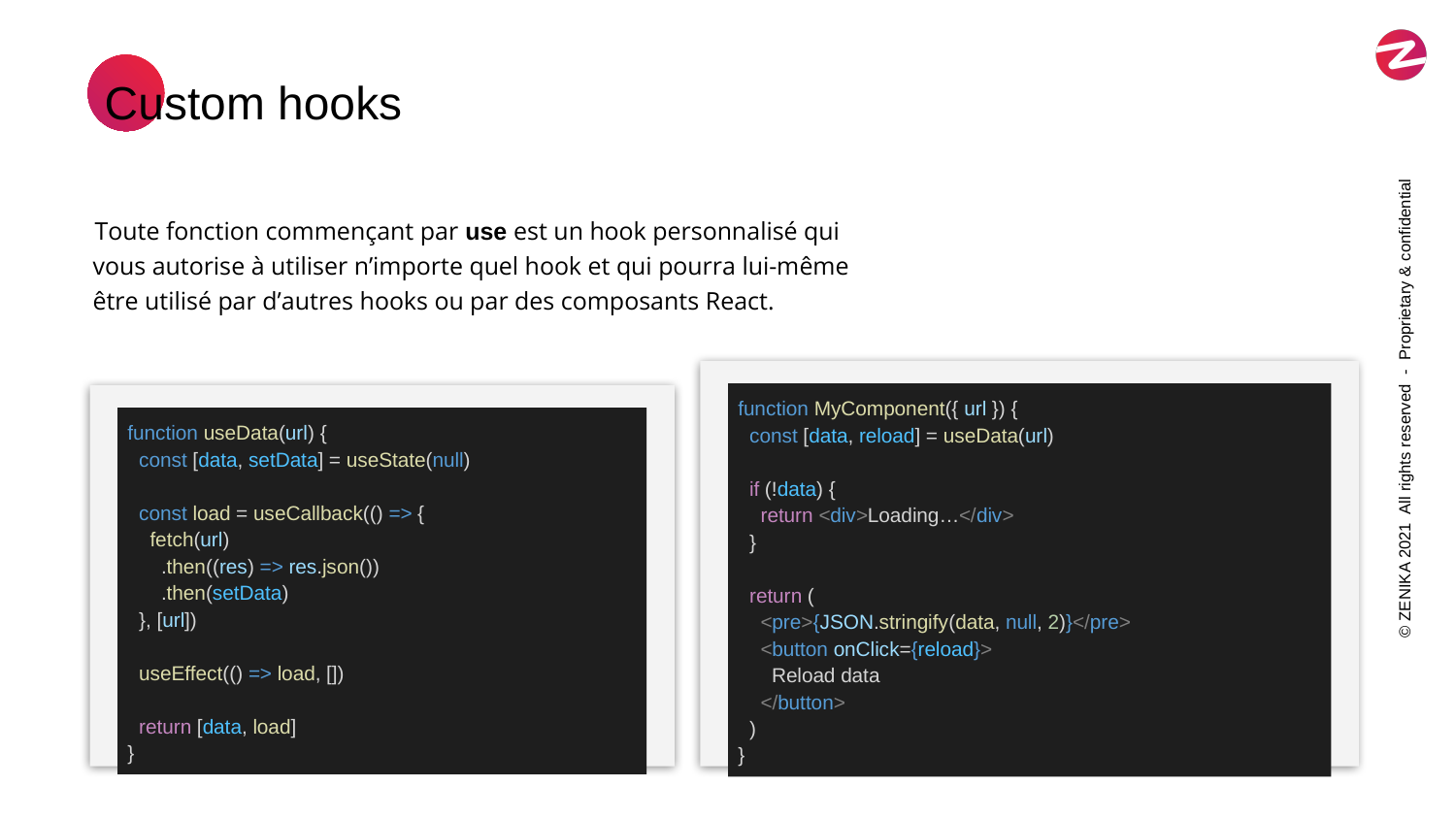

Custom hooks

Toute fonction commençant par use est un hook personnalisé qui vous autorise à utiliser n’importe quel hook et qui pourra lui-même être utilisé par d’autres hooks ou par des composants React.

function MyComponent({ url }) {
  const [data, reload] = useData(url)

  if (!data) {
    return <div>Loading…</div>
  }

  return (
    <pre>{JSON.stringify(data, null, 2)}</pre>
    <button onClick={reload}>
      Reload data
    </button>
  )
}

function useData(url) {
  const [data, setData] = useState(null)

  const load = useCallback(() => {
    fetch(url)
      .then((res) => res.json())
      .then(setData)
  }, [url])

  useEffect(() => load, [])

  return [data, load]
}
22